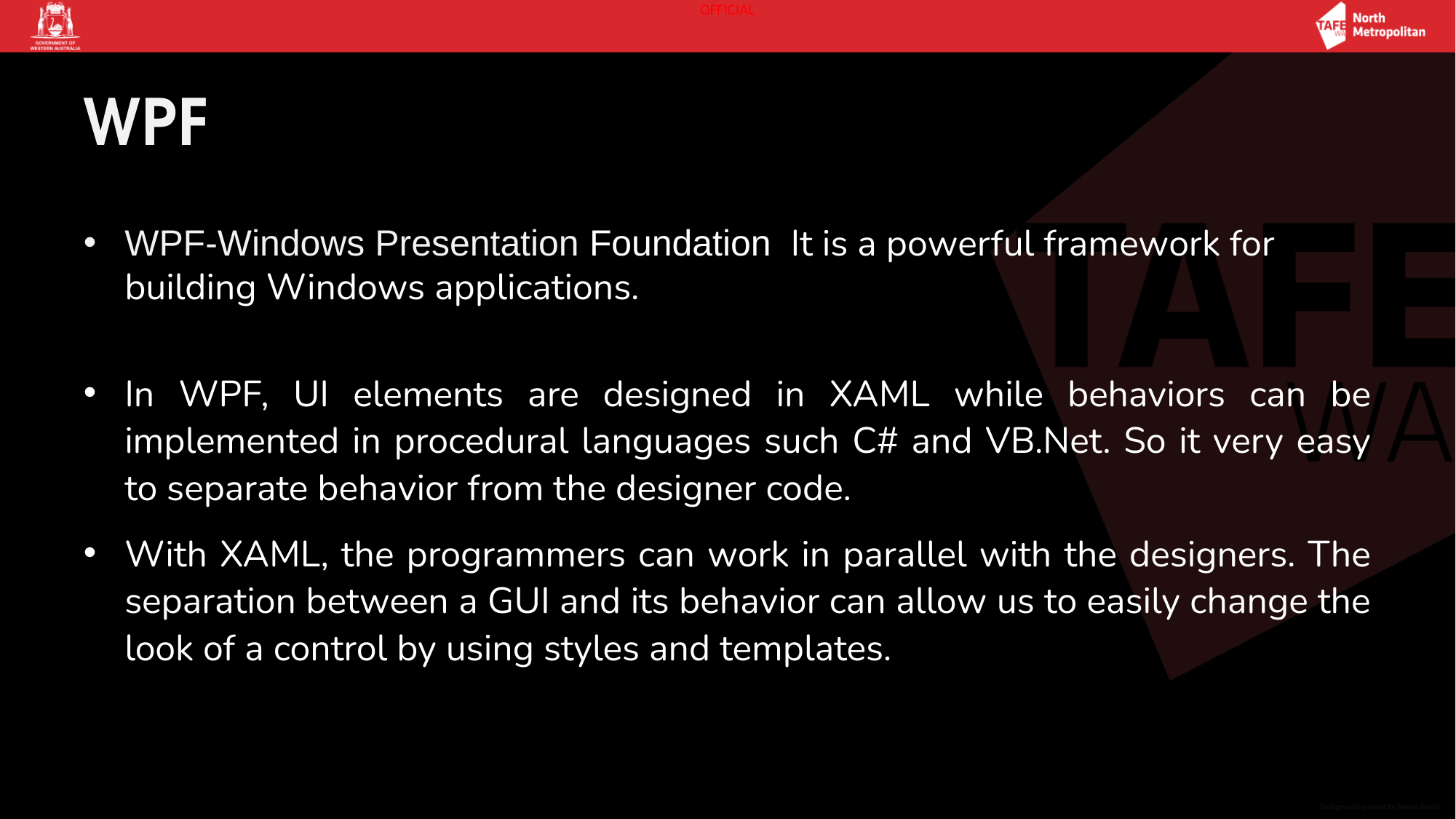

# WPF
WPF-Windows Presentation Foundation  It is a powerful framework for building Windows applications.

In WPF, UI elements are designed in XAML while behaviors can be implemented in procedural languages such C# and VB.Net. So it very easy to separate behavior from the designer code.
With XAML, the programmers can work in parallel with the designers. The separation between a GUI and its behavior can allow us to easily change the look of a control by using styles and templates.